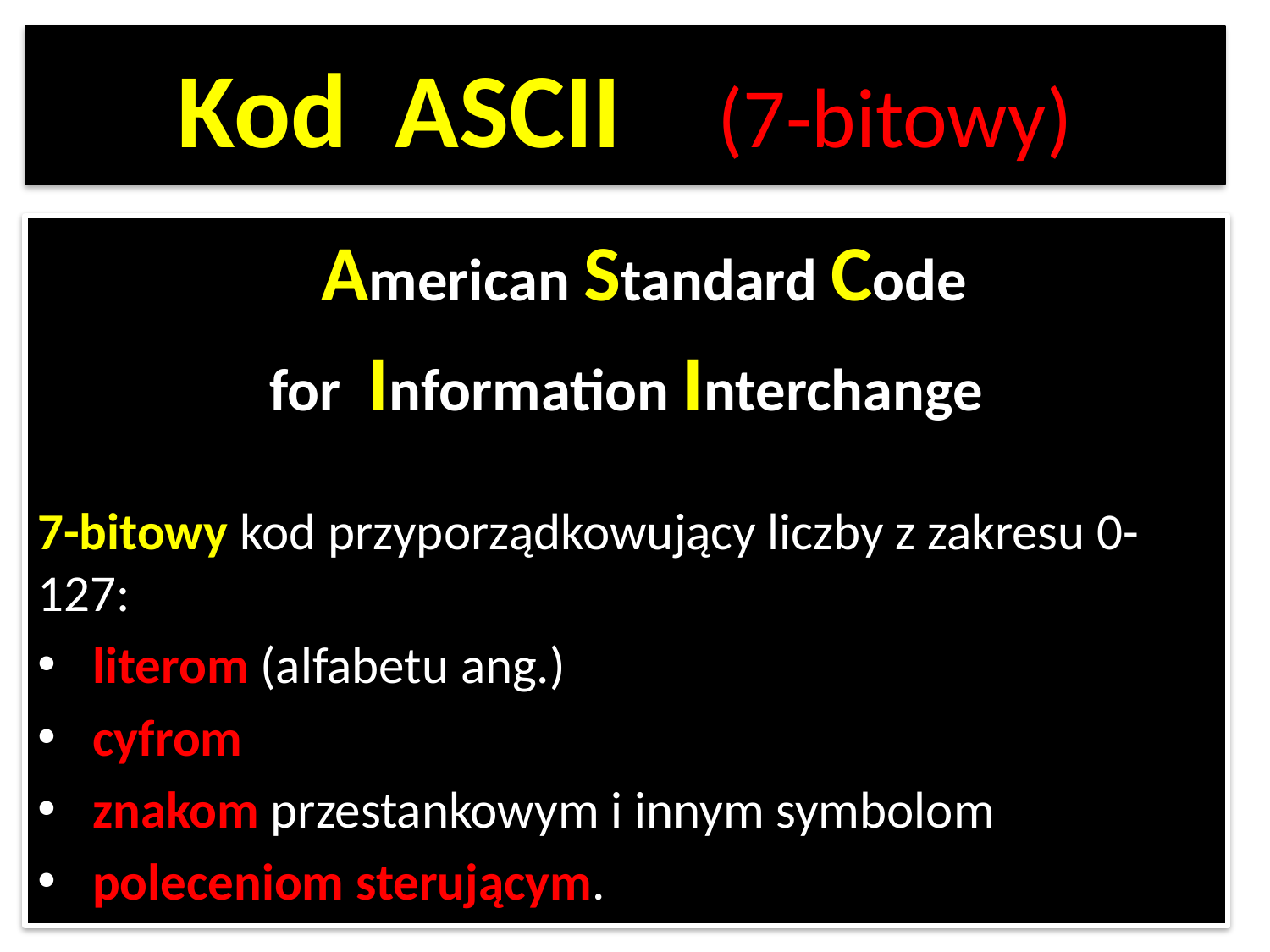

# Kod  ASCII    (7-bitowy)
  American Standard Code
for  Information Interchange

7-bitowy kod przyporządkowujący liczby z zakresu 0-127:
 literom (alfabetu ang.)
 cyfrom
 znakom przestankowym i innym symbolom
 poleceniom sterującym.